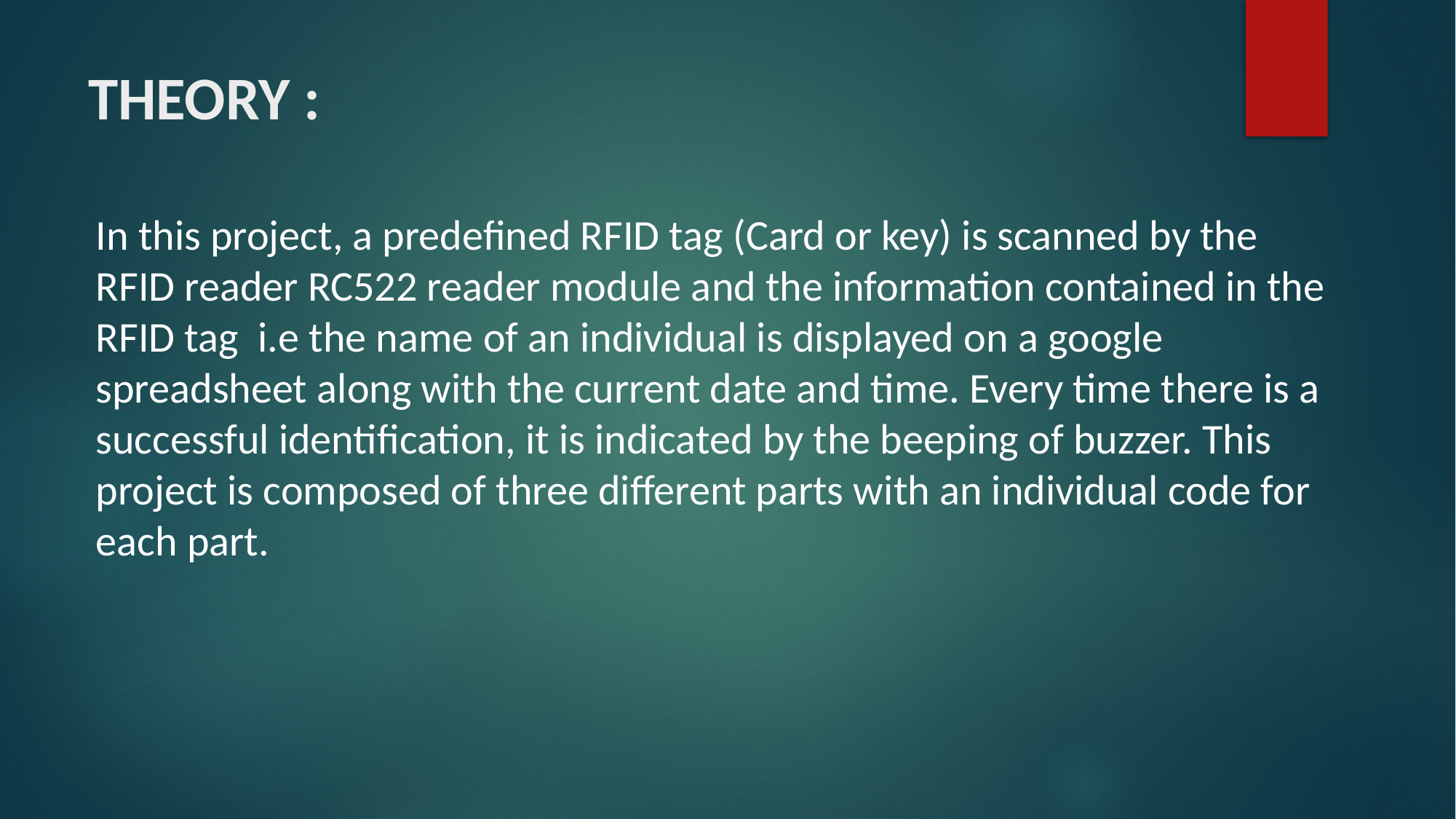

# THEORY :
In this project, a predefined RFID tag (Card or key) is scanned by the RFID reader RC522 reader module and the information contained in the RFID tag  i.e the name of an individual is displayed on a google spreadsheet along with the current date and time. Every time there is a successful identification, it is indicated by the beeping of buzzer. This project is composed of three different parts with an individual code for each part.